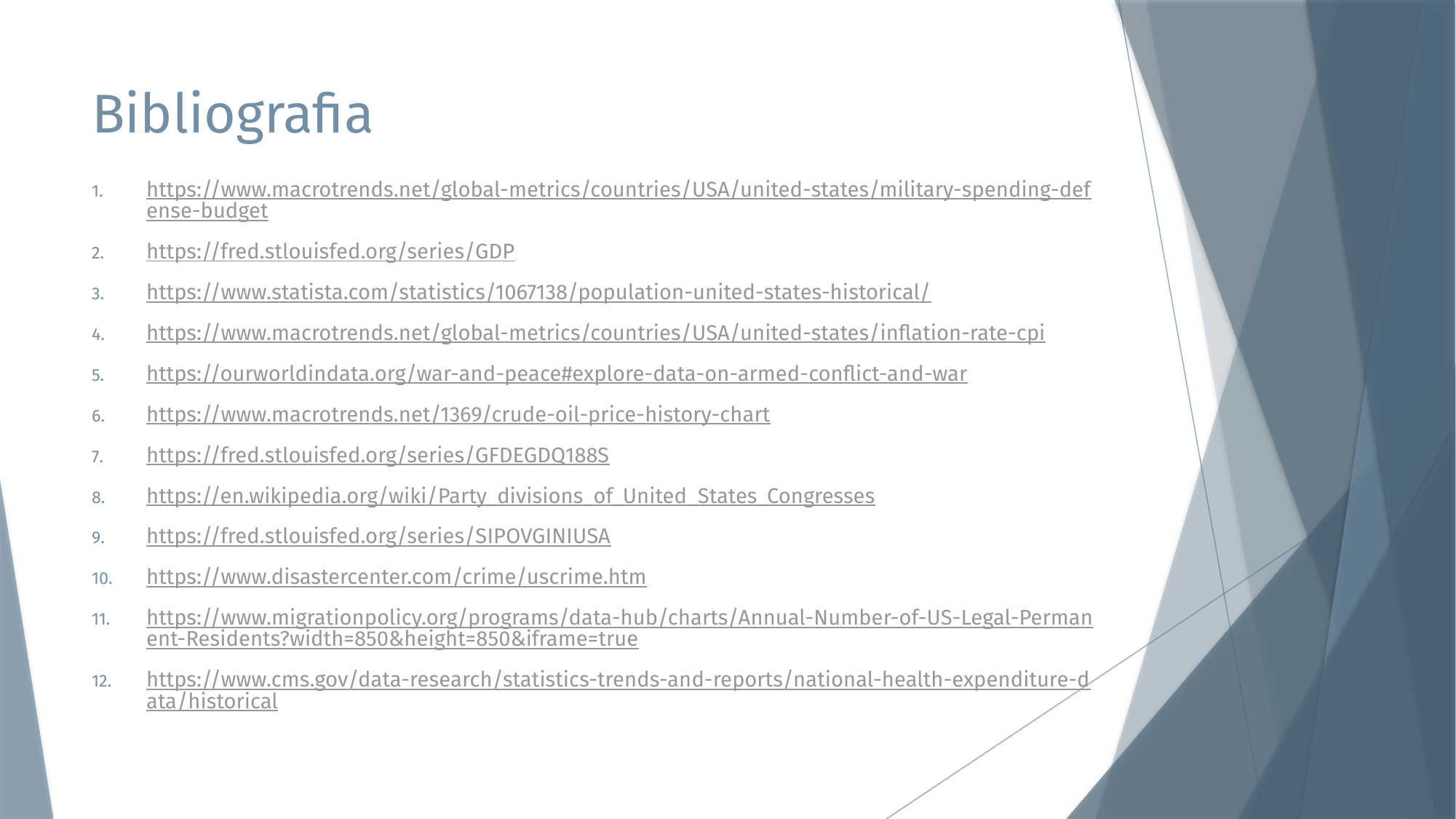

# Bibliografia
https://www.macrotrends.net/global-metrics/countries/USA/united-states/military-spending-defense-budget
https://fred.stlouisfed.org/series/GDP
https://www.statista.com/statistics/1067138/population-united-states-historical/
https://www.macrotrends.net/global-metrics/countries/USA/united-states/inflation-rate-cpi
https://ourworldindata.org/war-and-peace#explore-data-on-armed-conflict-and-war
https://www.macrotrends.net/1369/crude-oil-price-history-chart
https://fred.stlouisfed.org/series/GFDEGDQ188S
https://en.wikipedia.org/wiki/Party_divisions_of_United_States_Congresses
https://fred.stlouisfed.org/series/SIPOVGINIUSA
https://www.disastercenter.com/crime/uscrime.htm
https://www.migrationpolicy.org/programs/data-hub/charts/Annual-Number-of-US-Legal-Permanent-Residents?width=850&height=850&iframe=true
https://www.cms.gov/data-research/statistics-trends-and-reports/national-health-expenditure-data/historical